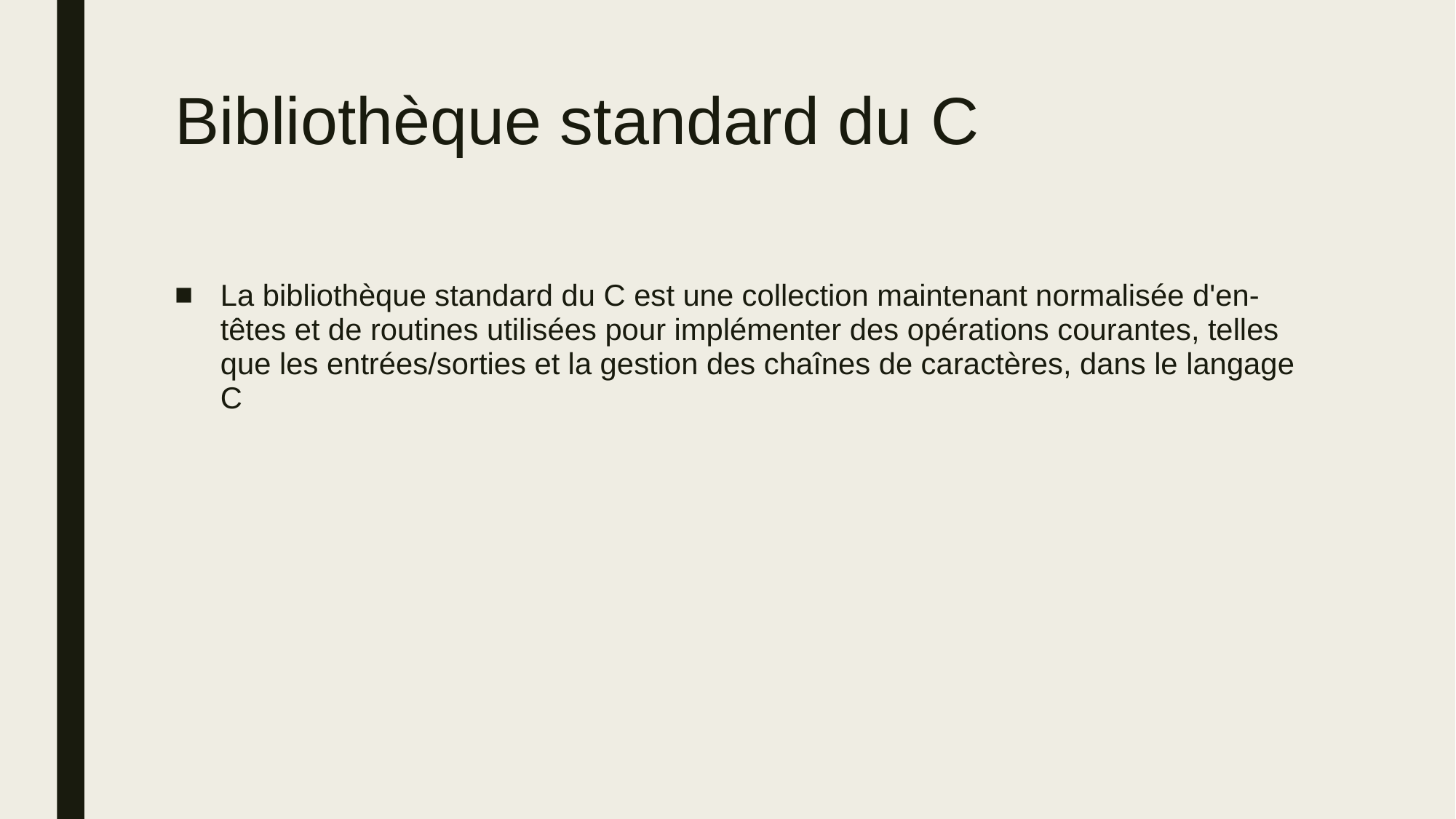

# Bibliothèque standard du C
La bibliothèque standard du C est une collection maintenant normalisée d'en-têtes et de routines utilisées pour implémenter des opérations courantes, telles que les entrées/sorties et la gestion des chaînes de caractères, dans le langage C